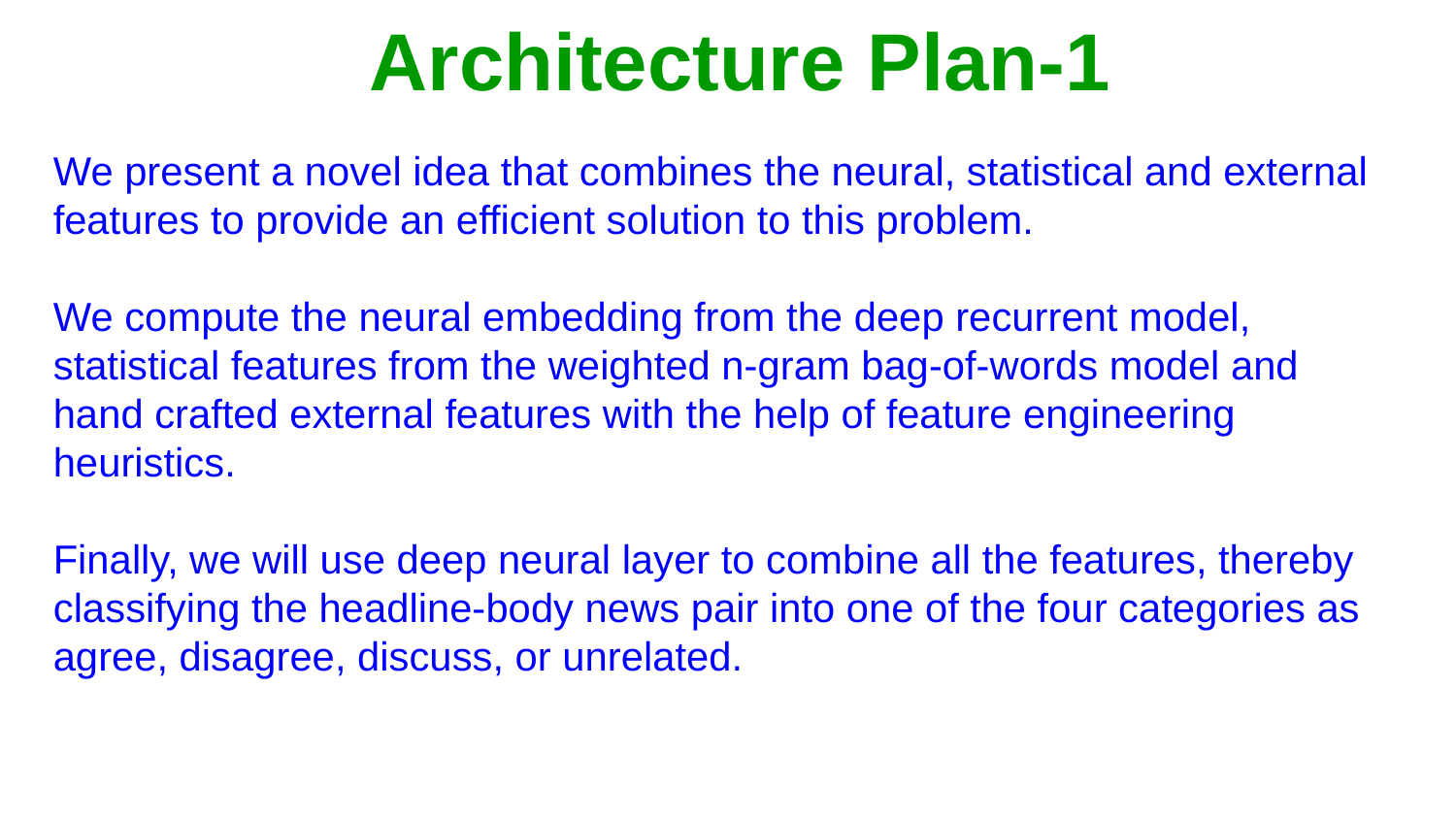

# Architecture Plan-1
We present a novel idea that combines the neural, statistical and external features to provide an efficient solution to this problem.

We compute the neural embedding from the deep recurrent model, statistical features from the weighted n-gram bag-of-words model and hand crafted external features with the help of feature engineering heuristics.

Finally, we will use deep neural layer to combine all the features, thereby classifying the headline-body news pair into one of the four categories as  agree, disagree, discuss, or unrelated.